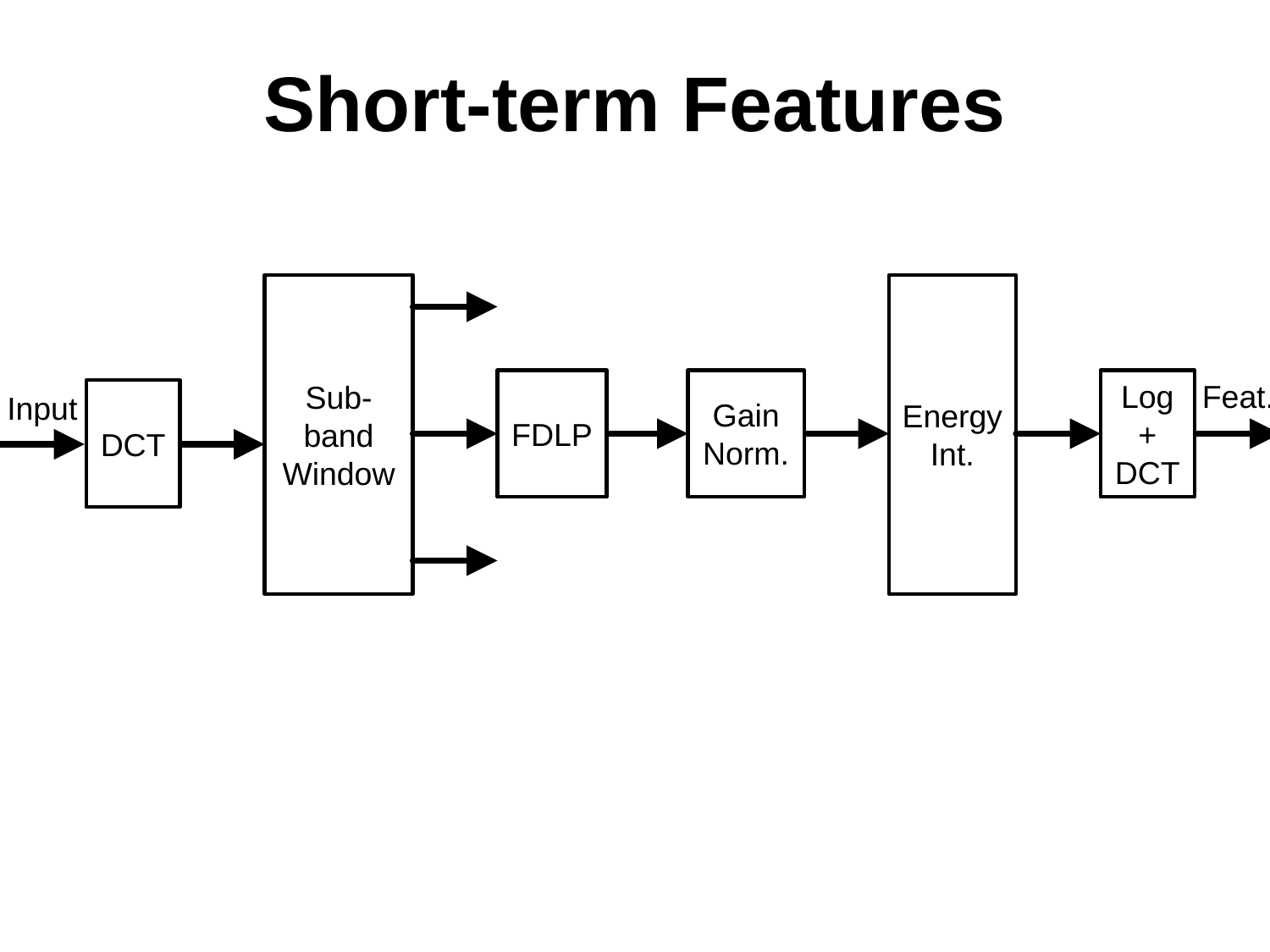

# Short-term Features
Sub-band
Window
Energy
Int.
FDLP
Gain
Norm.
Log+
DCT
Feat.
DCT
Input